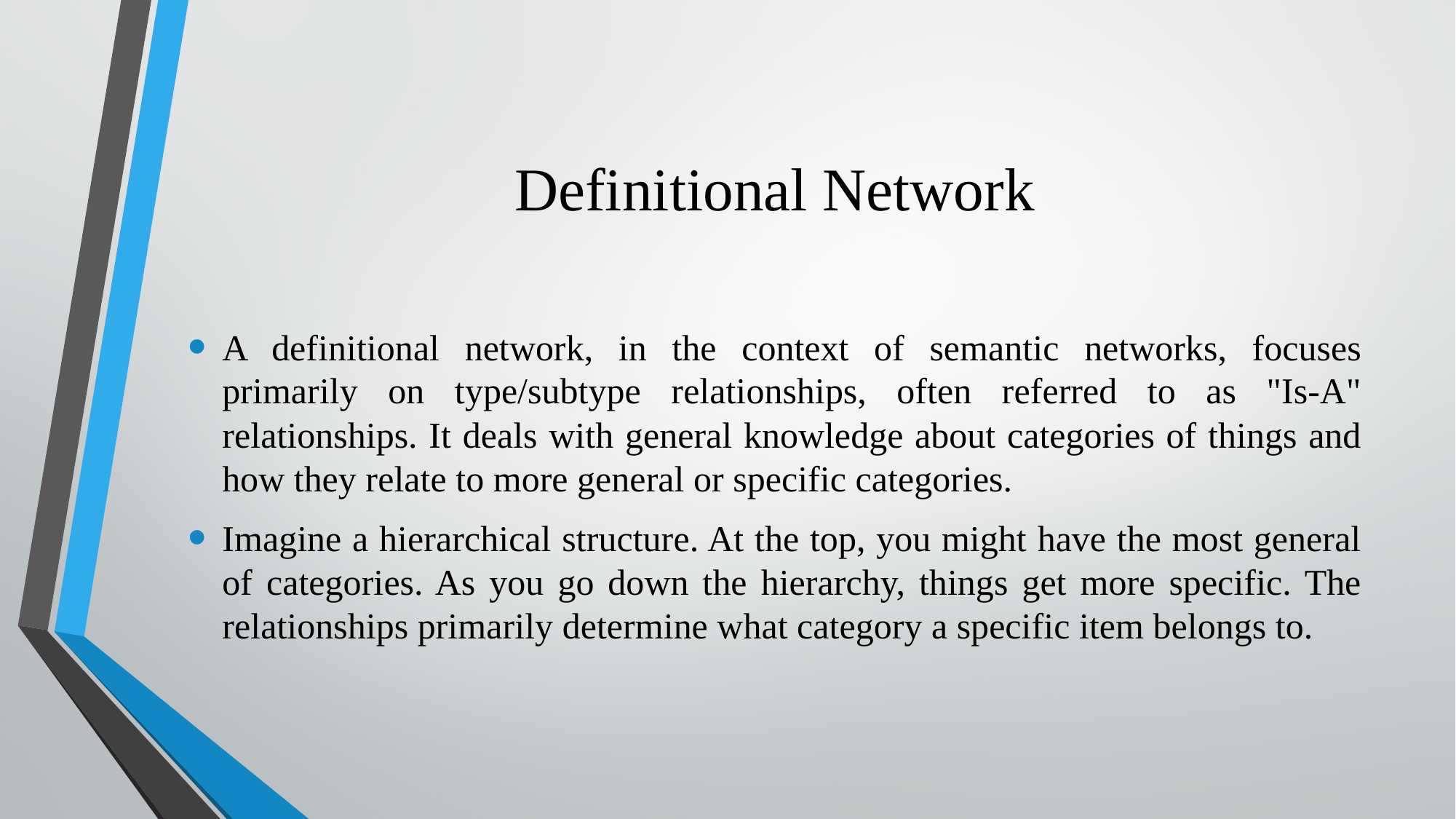

# Definitional Network
A definitional network, in the context of semantic networks, focuses primarily on type/subtype relationships, often referred to as "Is-A" relationships. It deals with general knowledge about categories of things and how they relate to more general or specific categories.
Imagine a hierarchical structure. At the top, you might have the most general of categories. As you go down the hierarchy, things get more specific. The relationships primarily determine what category a specific item belongs to.